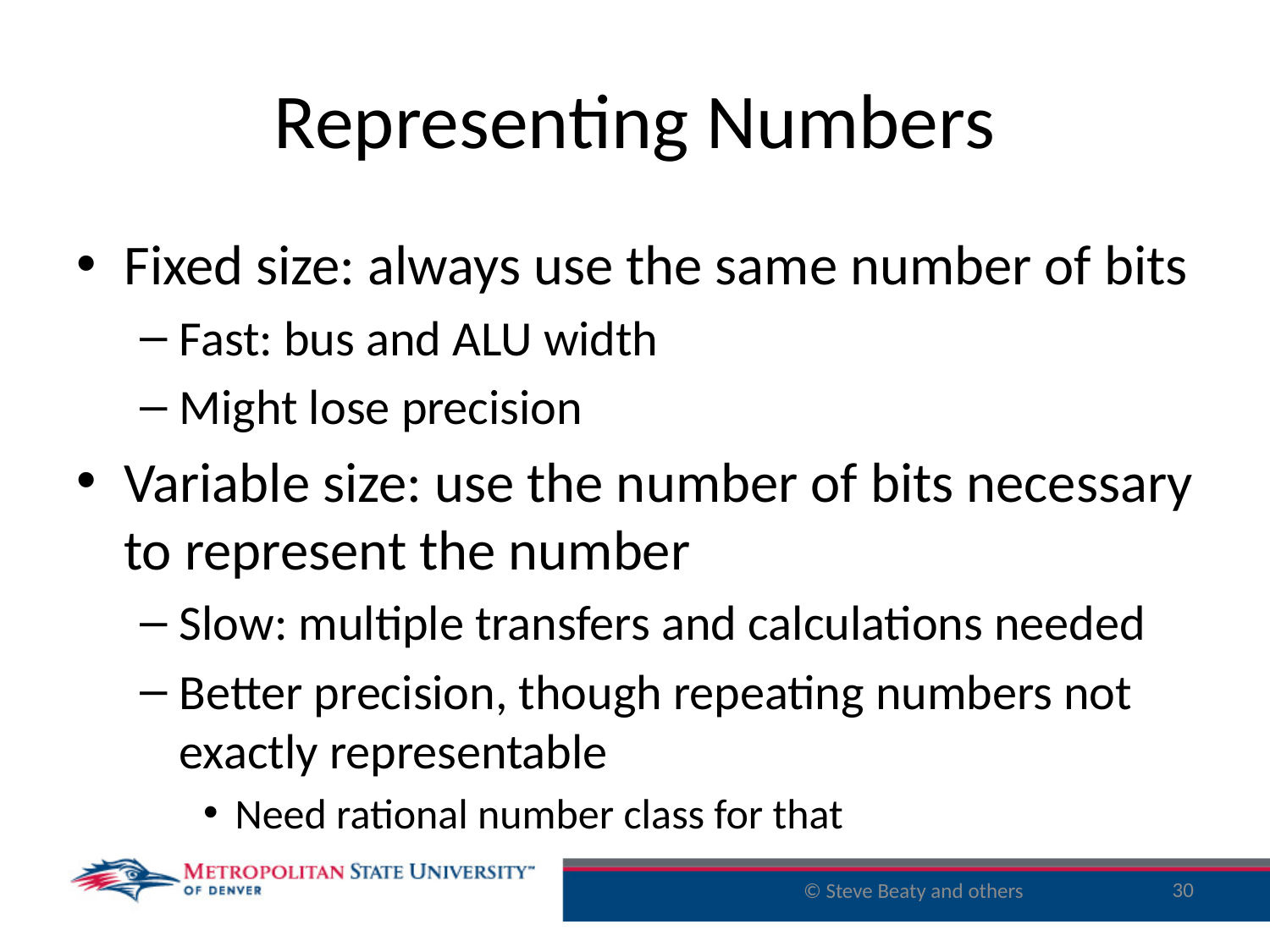

# Representing Numbers
Fixed size: always use the same number of bits
Fast: bus and ALU width
Might lose precision
Variable size: use the number of bits necessary to represent the number
Slow: multiple transfers and calculations needed
Better precision, though repeating numbers not exactly representable
Need rational number class for that

30
© Steve Beaty and others